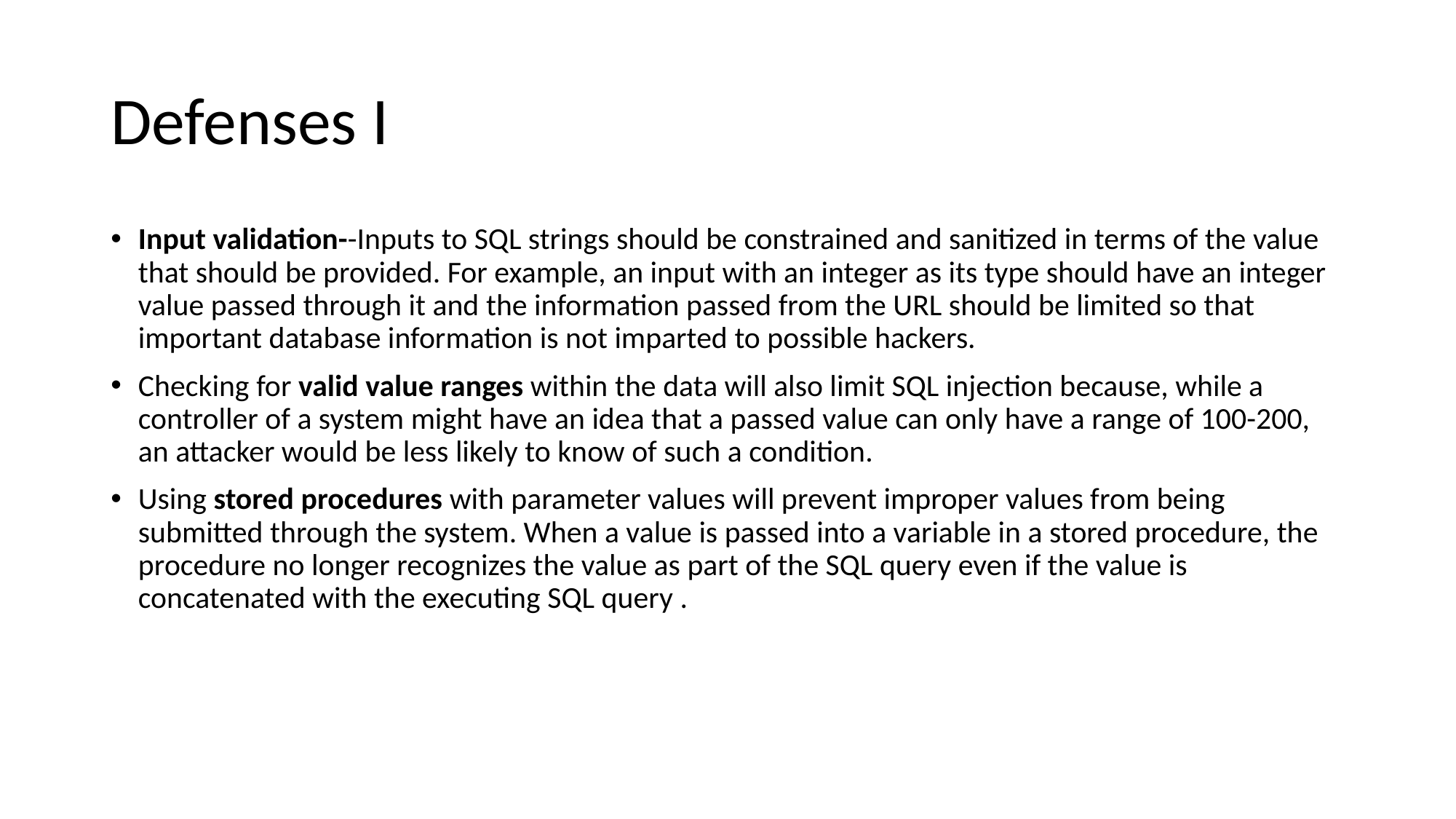

# Defenses I
Input validation--Inputs to SQL strings should be constrained and sanitized in terms of the value that should be provided. For example, an input with an integer as its type should have an integer value passed through it and the information passed from the URL should be limited so that important database information is not imparted to possible hackers.
Checking for valid value ranges within the data will also limit SQL injection because, while a controller of a system might have an idea that a passed value can only have a range of 100-200, an attacker would be less likely to know of such a condition.
Using stored procedures with parameter values will prevent improper values from being submitted through the system. When a value is passed into a variable in a stored procedure, the procedure no longer recognizes the value as part of the SQL query even if the value is concatenated with the executing SQL query .